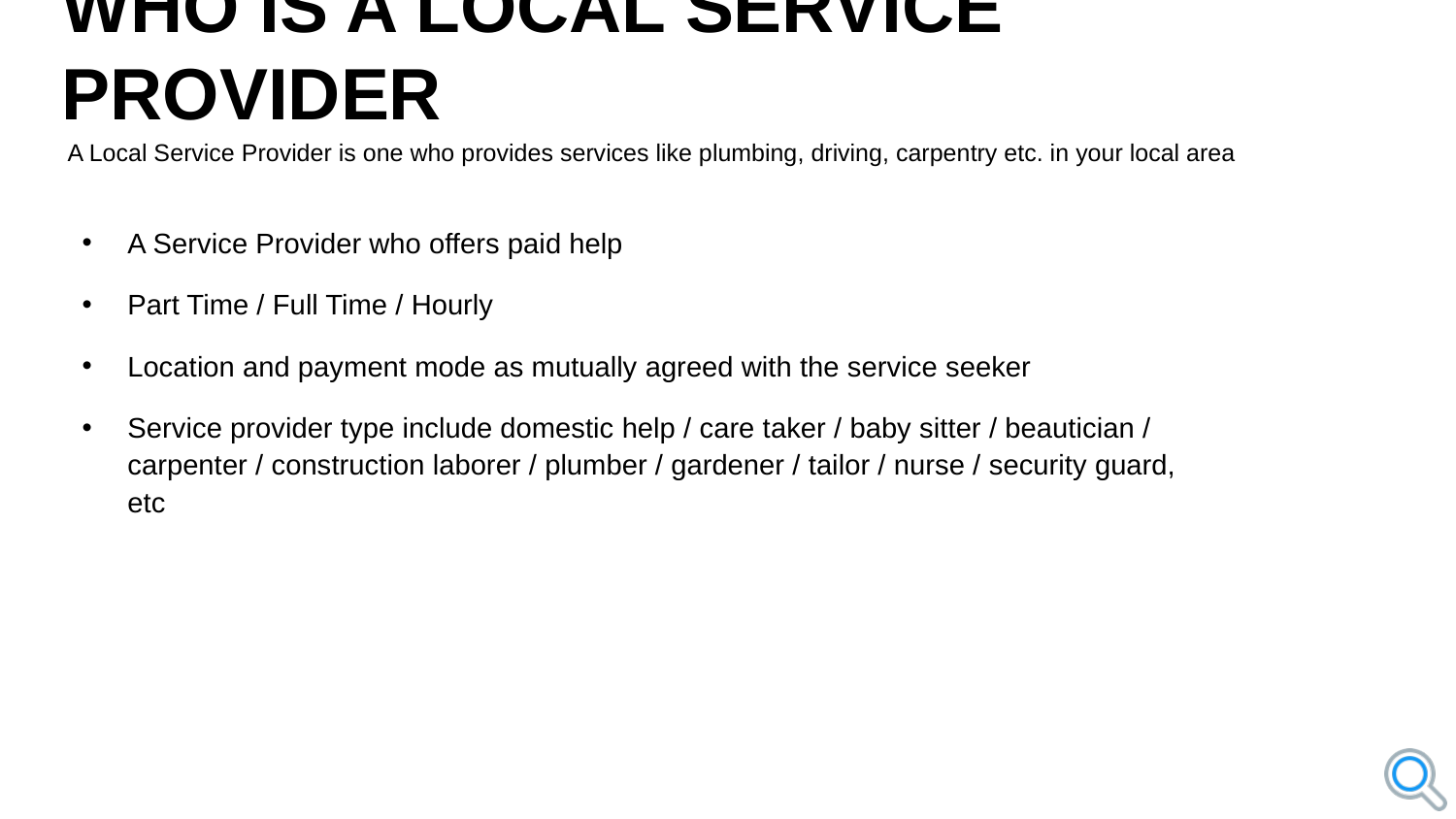

WHO IS A LOCAL SERVICE PROVIDER
A Local Service Provider is one who provides services like plumbing, driving, carpentry etc. in your local area
A Service Provider who offers paid help
Part Time / Full Time / Hourly
Location and payment mode as mutually agreed with the service seeker
Service provider type include domestic help / care taker / baby sitter / beautician / carpenter / construction laborer / plumber / gardener / tailor / nurse / security guard, etc